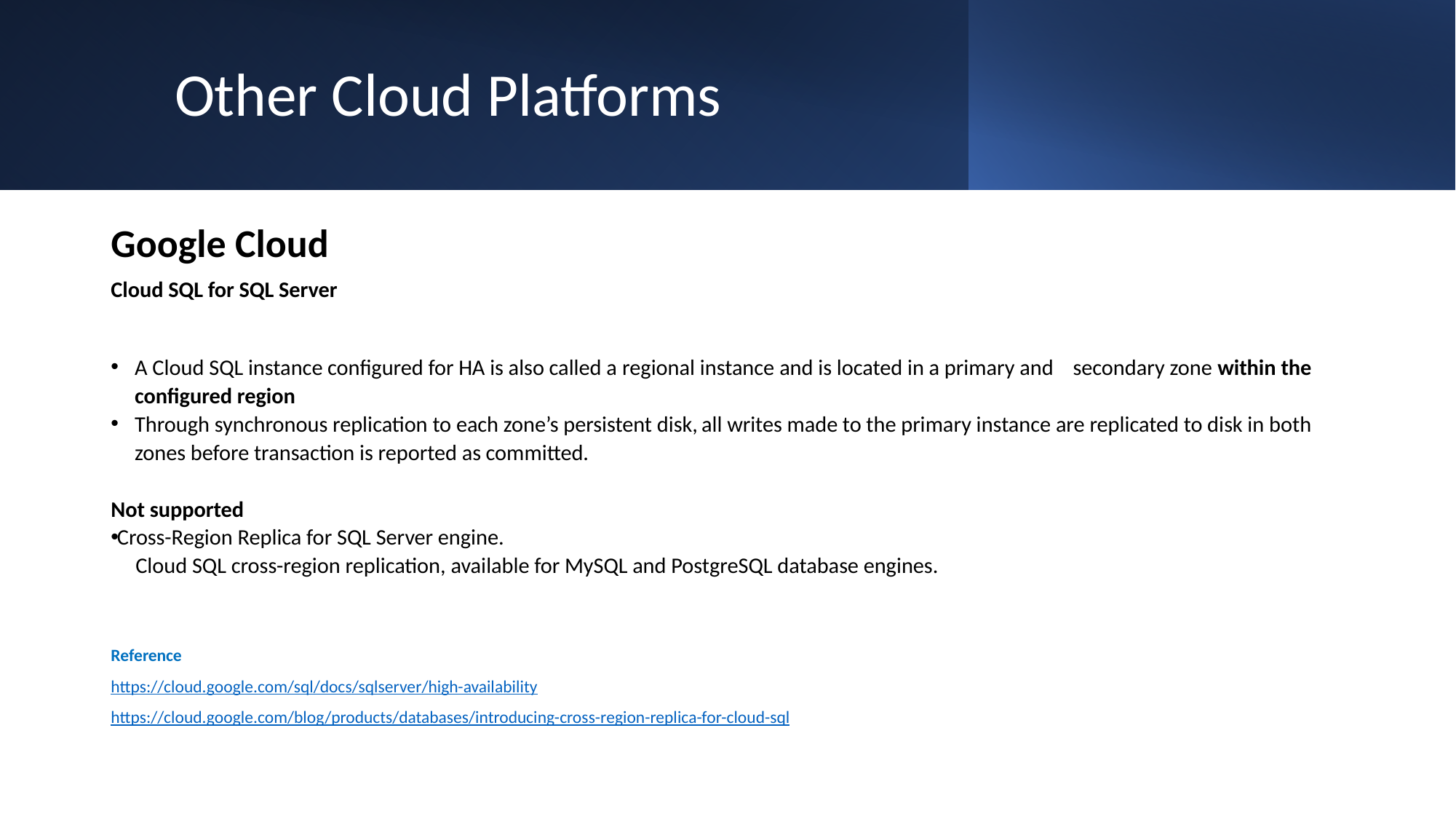

# Other Cloud Platforms
Google Cloud
Cloud SQL for SQL Server

A Cloud SQL instance configured for HA is also called a regional instance and is located in a primary and    secondary zone within the configured region
Through synchronous replication to each zone’s persistent disk, all writes made to the primary instance are replicated to disk in both zones before transaction is reported as committed.

Not supported
Cross-Region Replica for SQL Server engine.
     Cloud SQL cross-region replication, available for MySQL and PostgreSQL database engines.

Reference
https://cloud.google.com/sql/docs/sqlserver/high-availability
https://cloud.google.com/blog/products/databases/introducing-cross-region-replica-for-cloud-sql